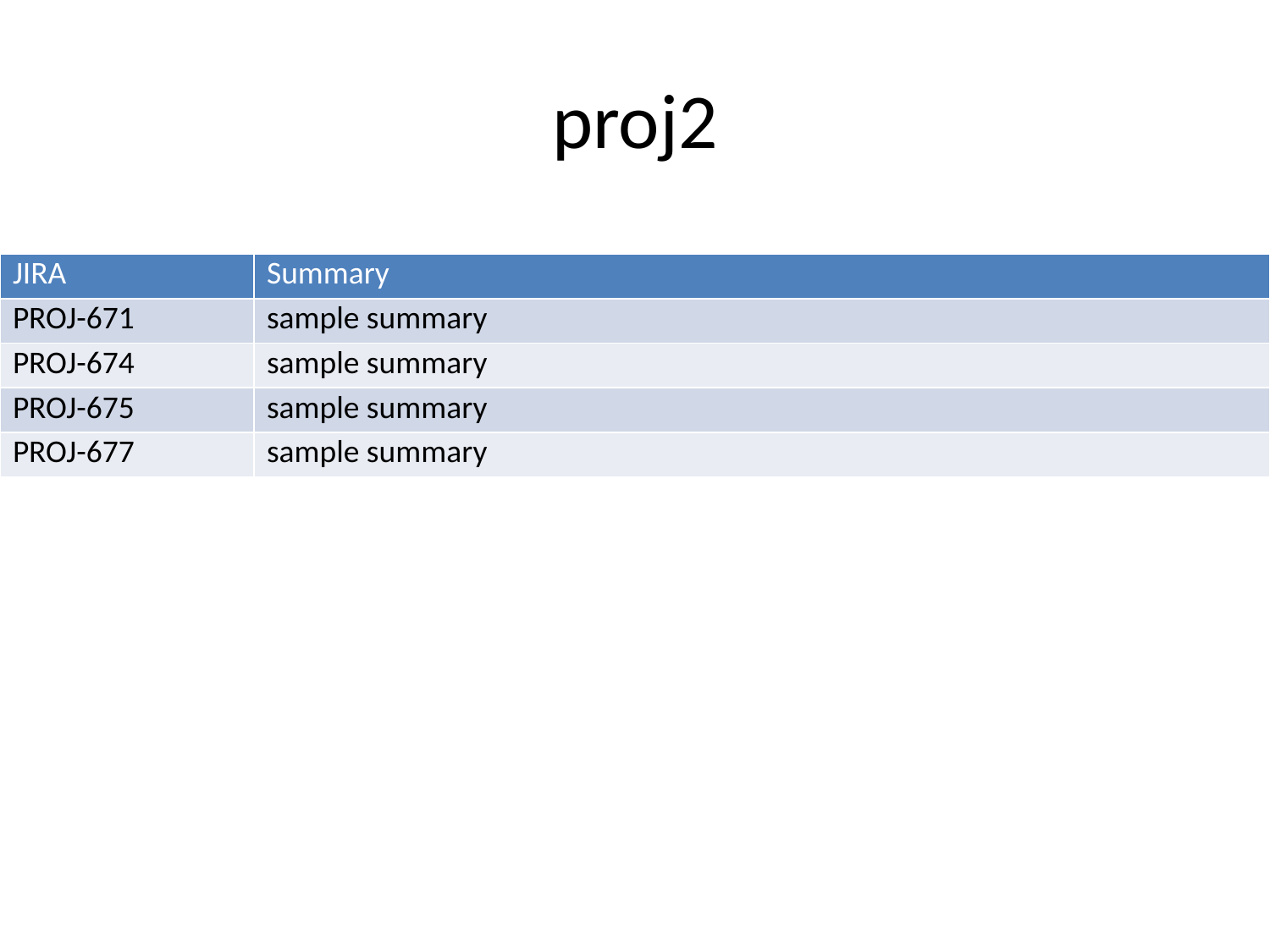

# proj2
| JIRA | Summary |
| --- | --- |
| PROJ-671 | sample summary |
| PROJ-674 | sample summary |
| PROJ-675 | sample summary |
| PROJ-677 | sample summary |